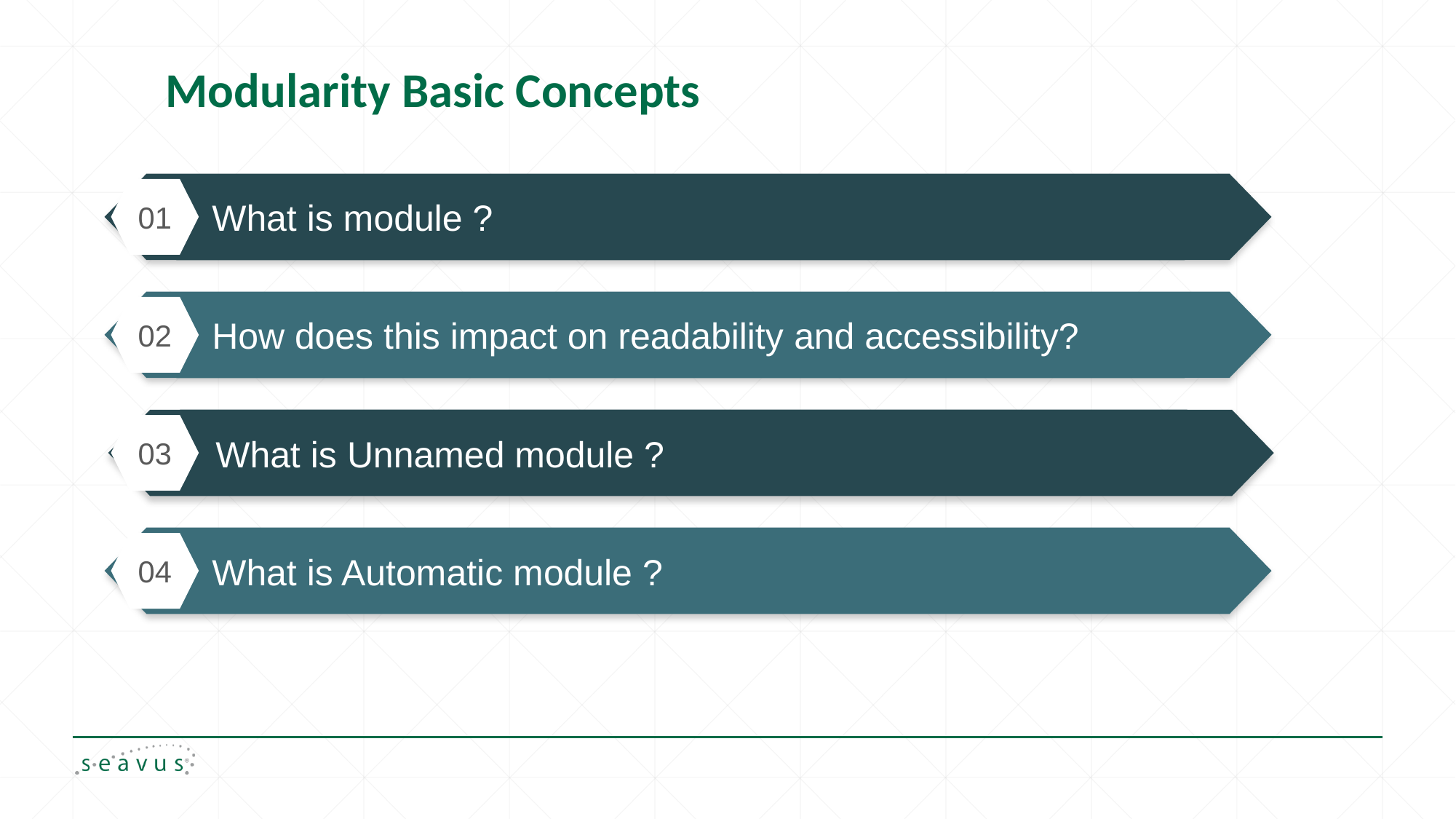

# Modularity Basic Concepts

What is module ?
01
How does this impact on readability and accessibility?
02
What is Unnamed module ?
03
What is Automatic module ?
04